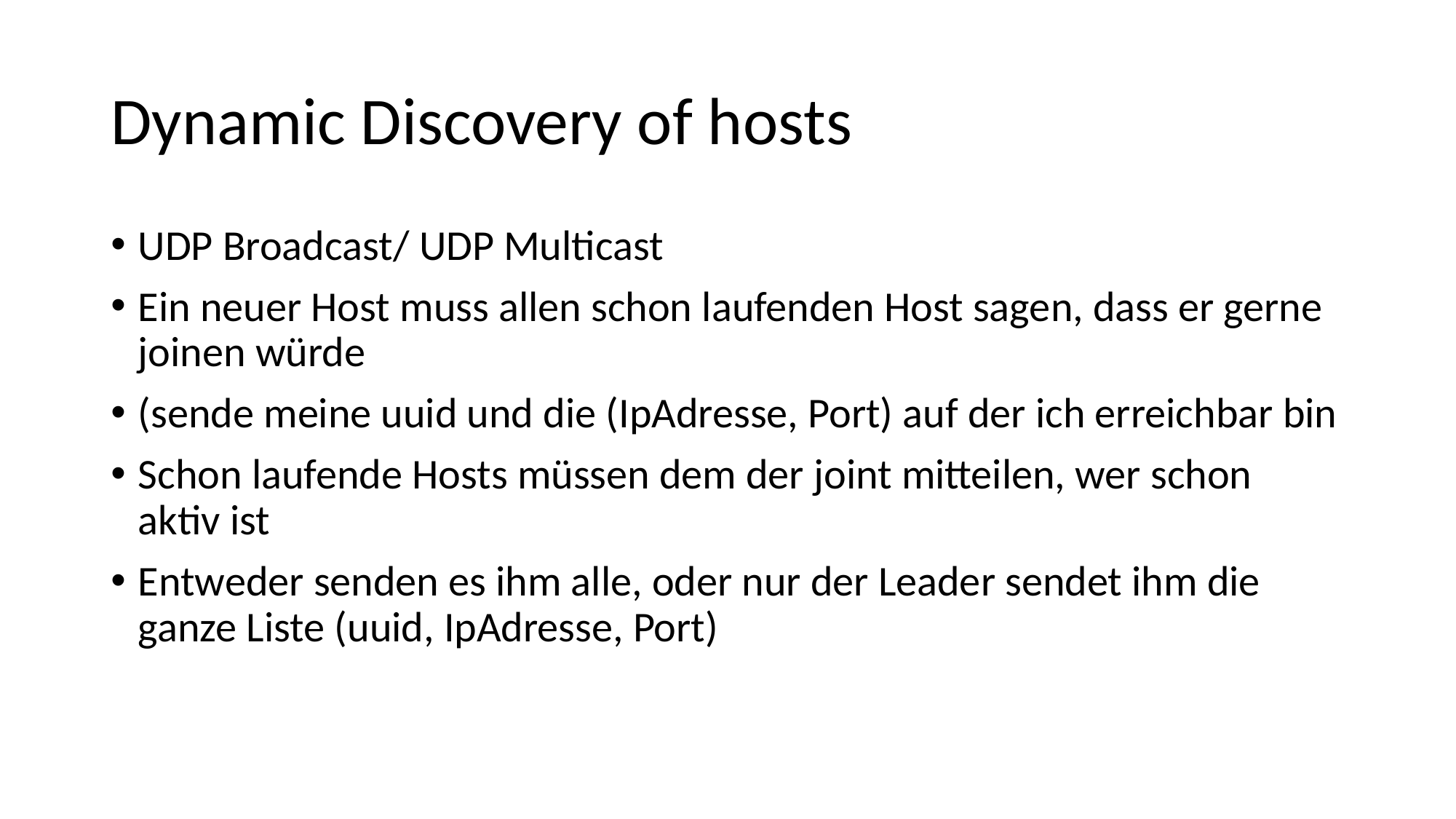

# Dynamic Discovery of hosts
UDP Broadcast/ UDP Multicast
Ein neuer Host muss allen schon laufenden Host sagen, dass er gerne joinen würde
(sende meine uuid und die (IpAdresse, Port) auf der ich erreichbar bin
Schon laufende Hosts müssen dem der joint mitteilen, wer schon aktiv ist
Entweder senden es ihm alle, oder nur der Leader sendet ihm die ganze Liste (uuid, IpAdresse, Port)